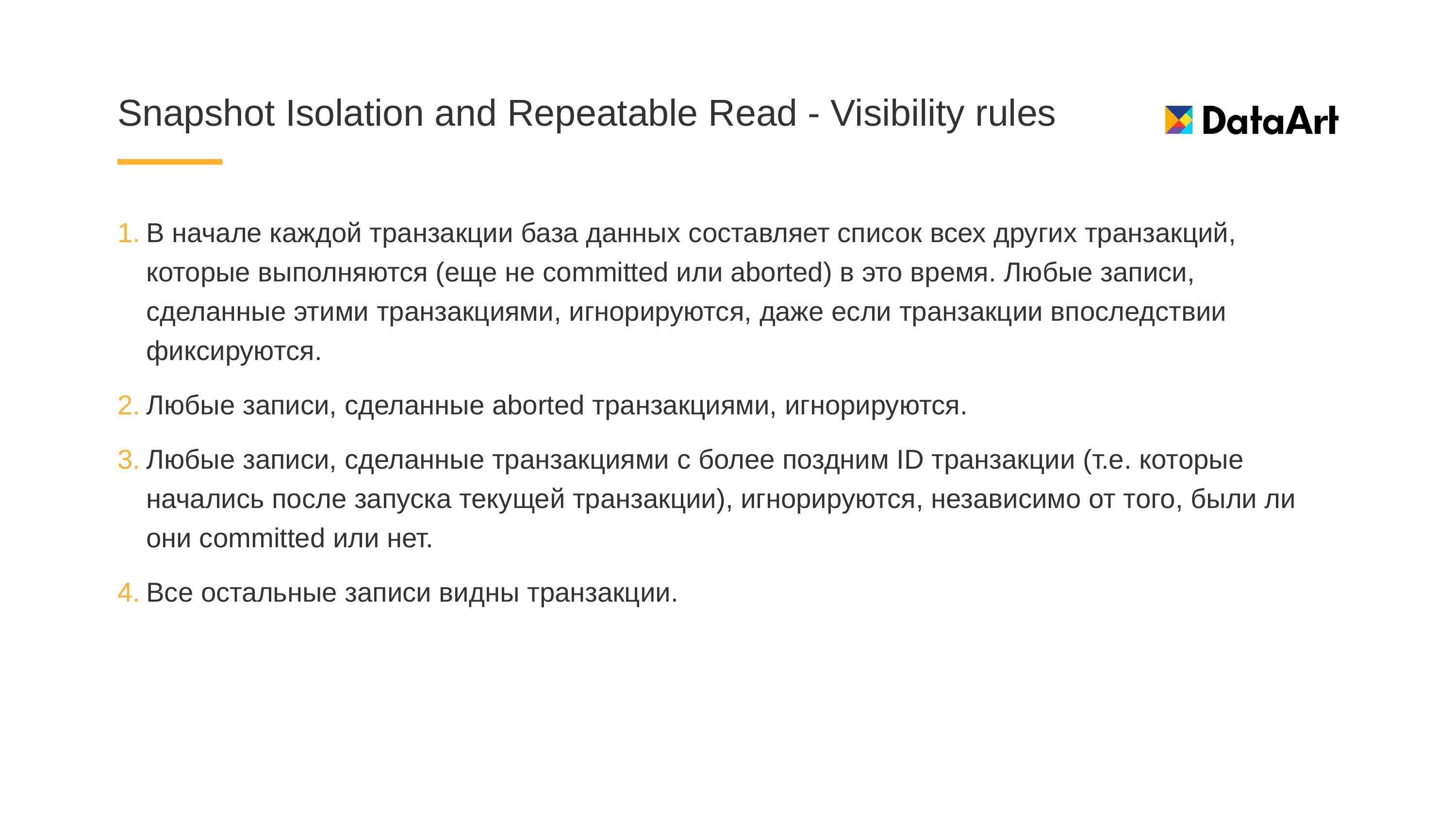

# Snapshot Isolation and Repeatable Read - Visibility rules
В начале каждой транзакции база данных составляет список всех других транзакций, которые выполняются (еще не committed или aborted) в это время. Любые записи, сделанные этими транзакциями, игнорируются, даже если транзакции впоследствии фиксируются.
Любые записи, сделанные aborted транзакциями, игнорируются.
Любые записи, сделанные транзакциями с более поздним ID транзакции (т.е. которые начались после запуска текущей транзакции), игнорируются, независимо от того, были ли они committed или нет.
Все остальные записи видны транзакции.